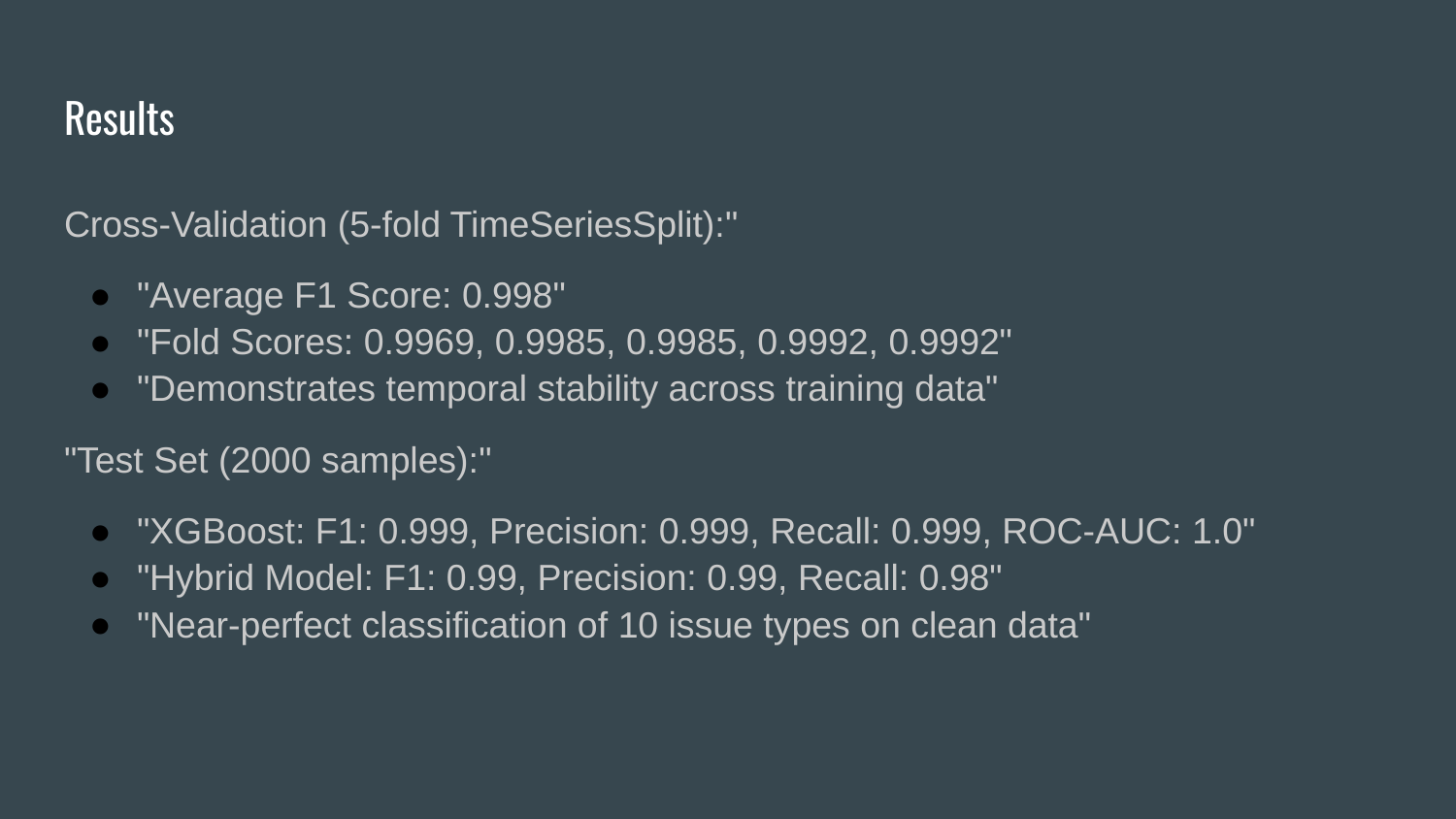

# Results

Cross-Validation (5-fold TimeSeriesSplit):"
"Average F1 Score: 0.998"
"Fold Scores: 0.9969, 0.9985, 0.9985, 0.9992, 0.9992"
"Demonstrates temporal stability across training data"
"Test Set (2000 samples):"
"XGBoost: F1: 0.999, Precision: 0.999, Recall: 0.999, ROC-AUC: 1.0"
"Hybrid Model: F1: 0.99, Precision: 0.99, Recall: 0.98"
"Near-perfect classification of 10 issue types on clean data"